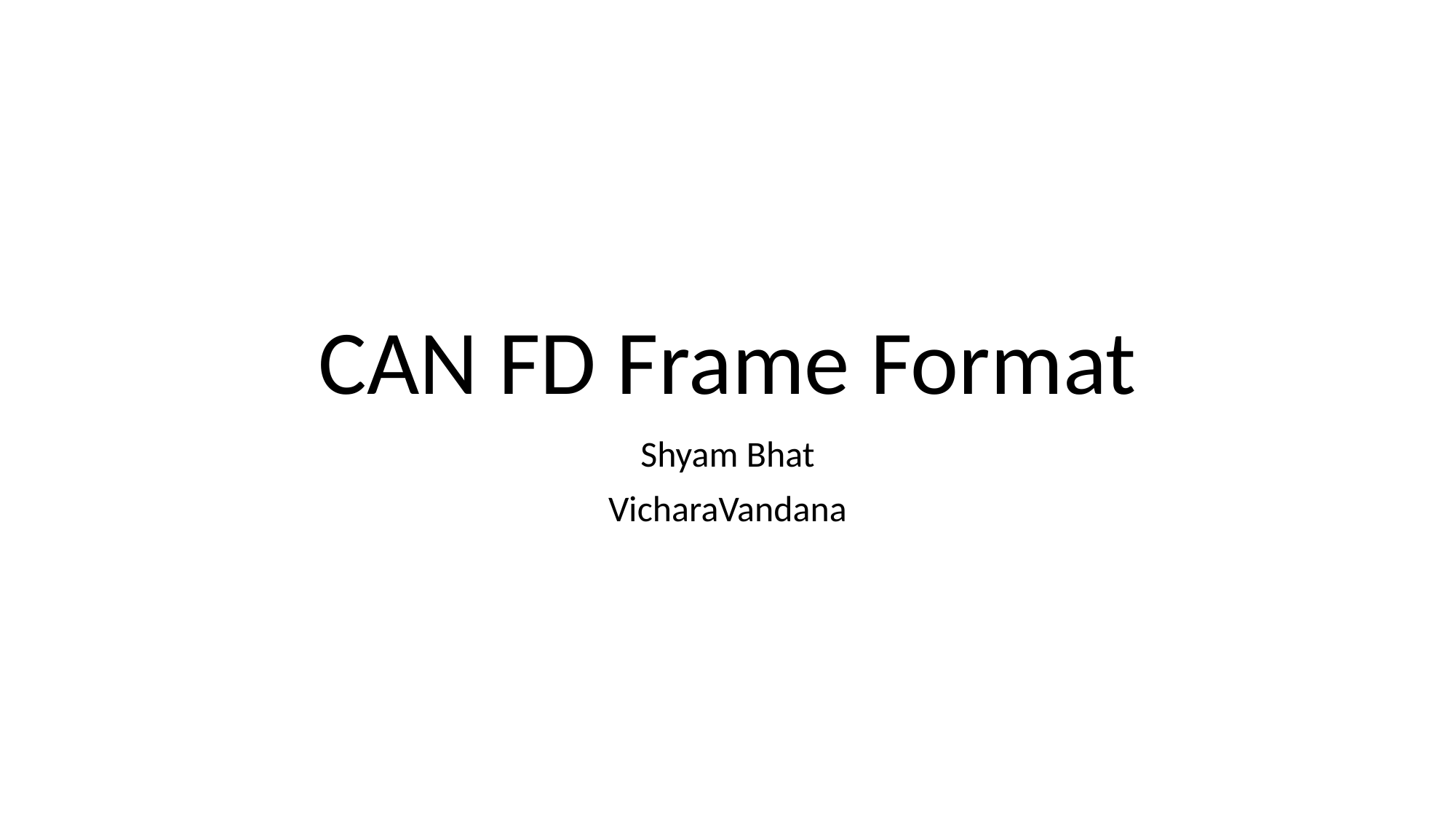

# CAN FD Frame Format
Shyam Bhat
VicharaVandana